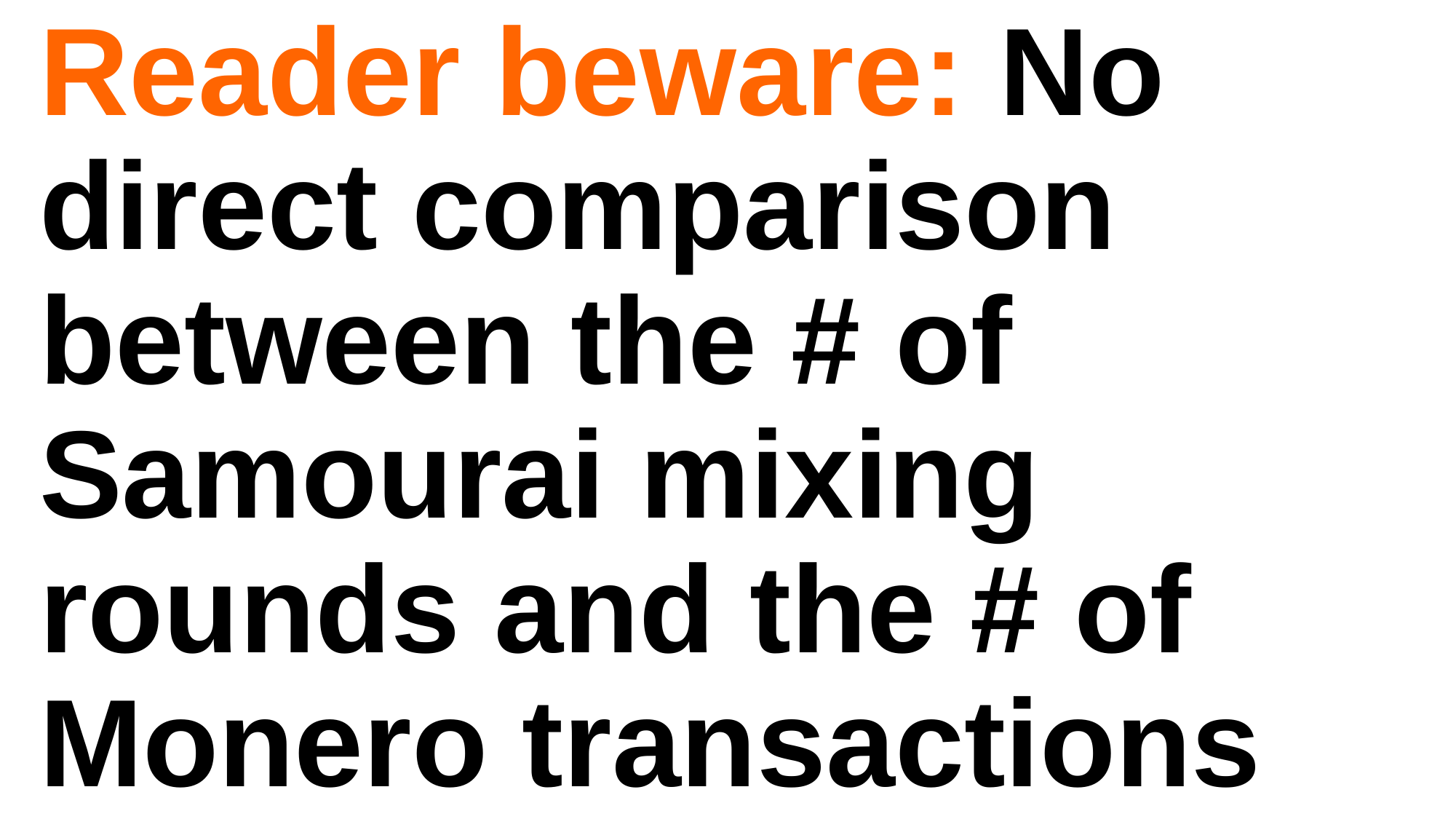

# Reader beware: No direct comparison between the # of Samourai mixing rounds and the # of Monero transactions